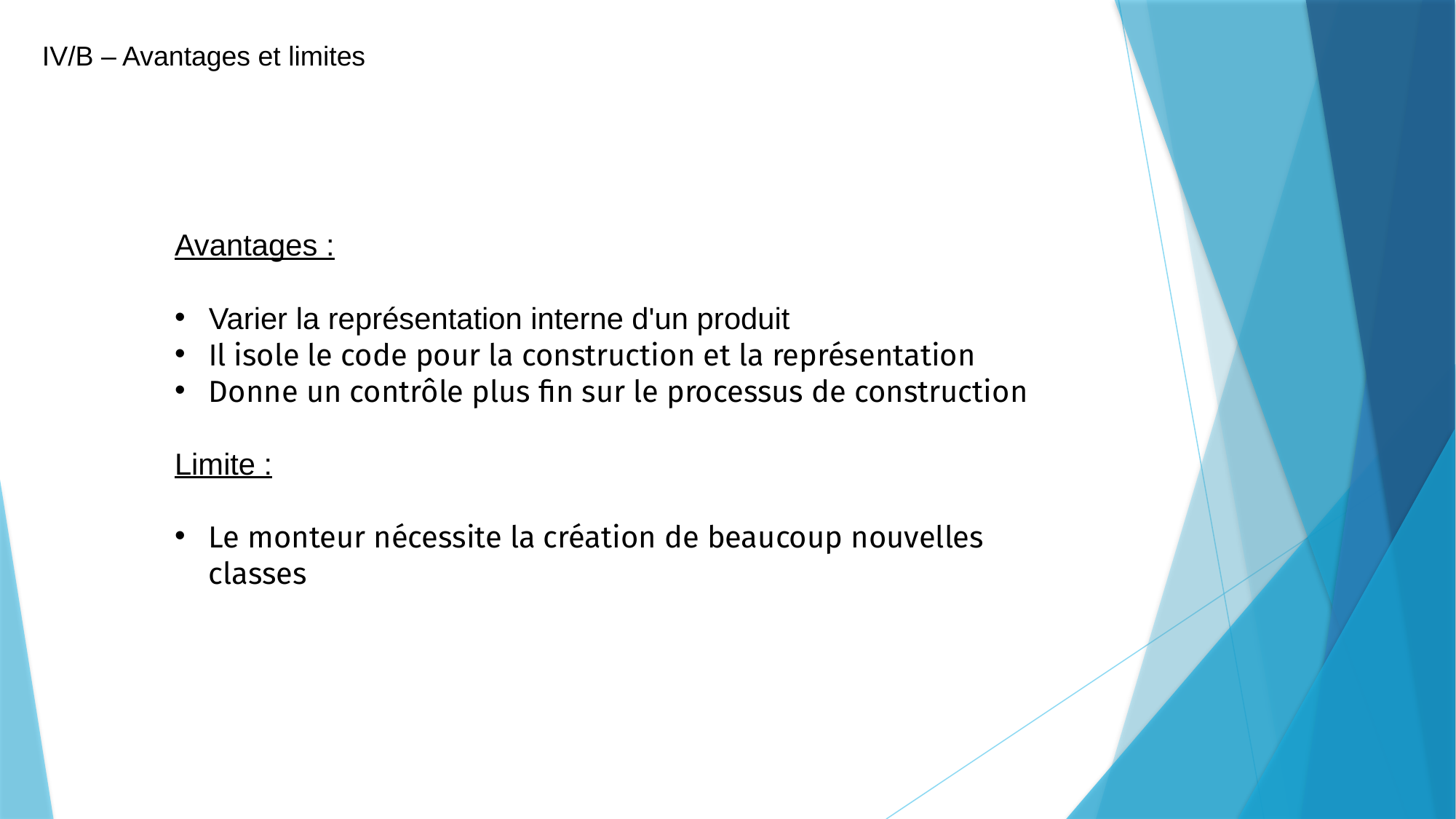

IV/B – Avantages et limites
Avantages :

Varier la représentation interne d'un produit
Il isole le code pour la construction et la représentation
Donne un contrôle plus fin sur le processus de construction

Limite :

Le monteur nécessite la création de beaucoup nouvelles classes